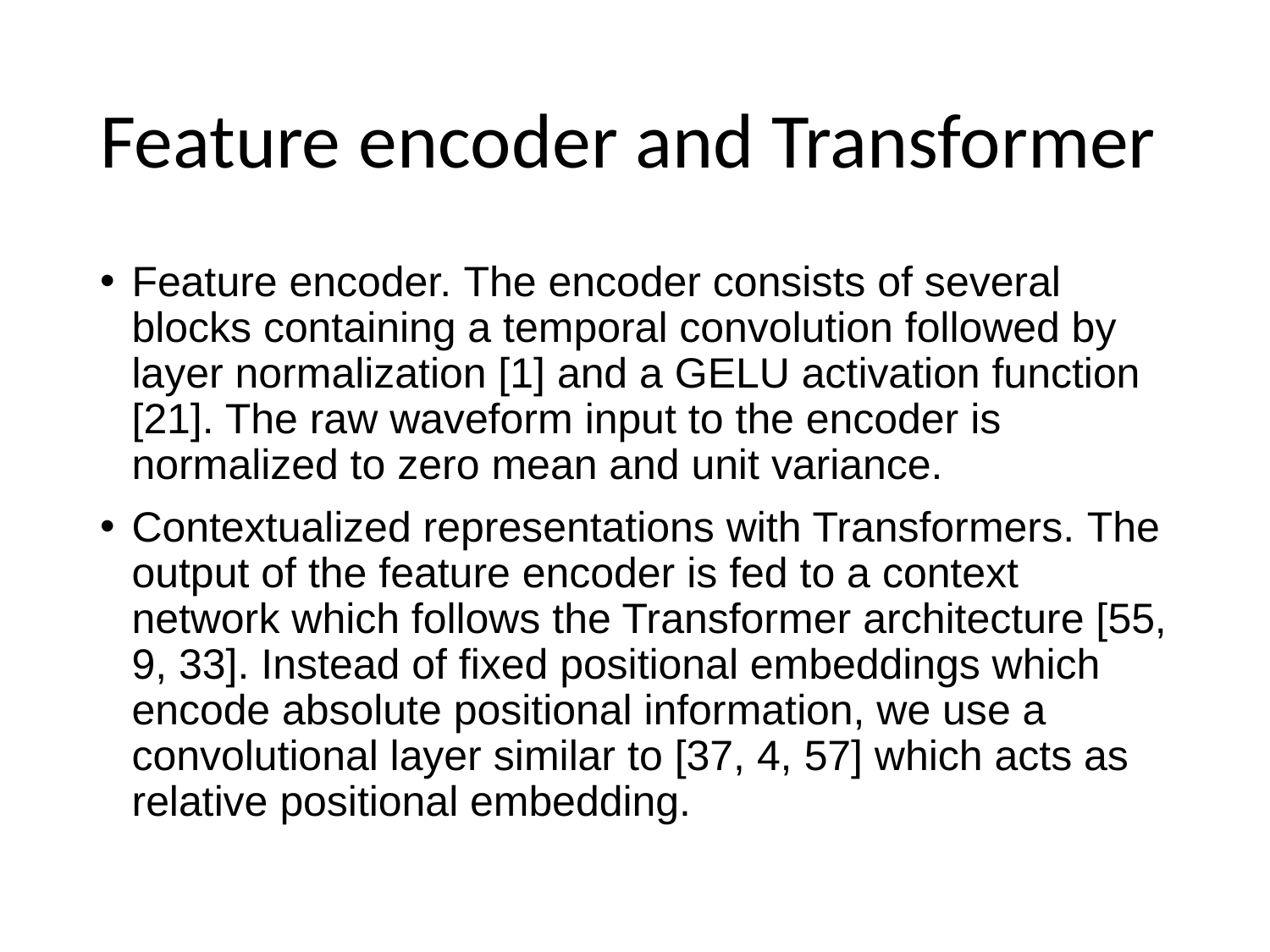

# Feature encoder and Transformer
Feature encoder. The encoder consists of several blocks containing a temporal convolution followed by layer normalization [1] and a GELU activation function [21]. The raw waveform input to the encoder is normalized to zero mean and unit variance.
Contextualized representations with Transformers. The output of the feature encoder is fed to a context network which follows the Transformer architecture [55, 9, 33]. Instead of fixed positional embeddings which encode absolute positional information, we use a convolutional layer similar to [37, 4, 57] which acts as relative positional embedding.